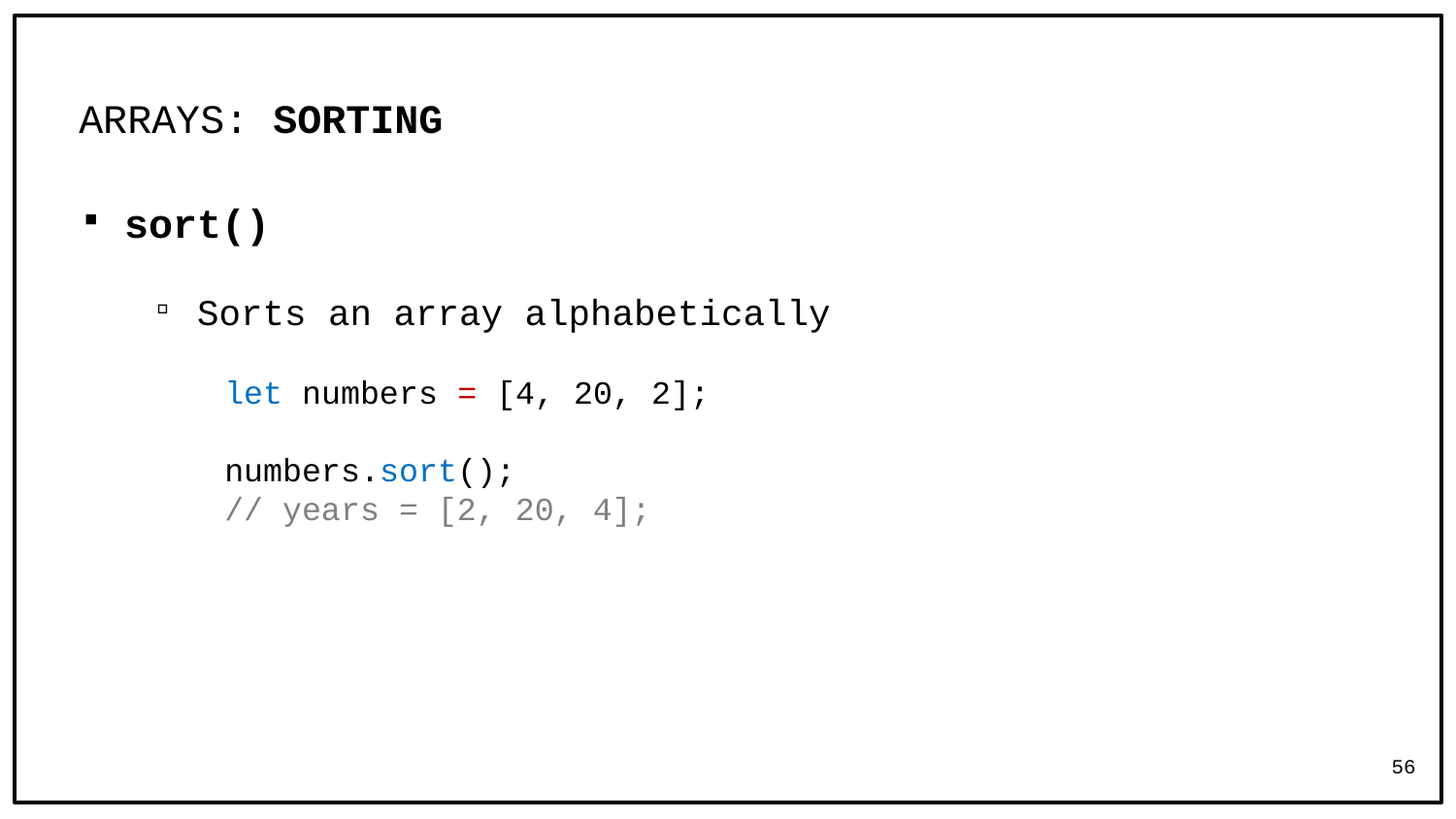

# ARRAYS: SORTING
sort()
Sorts an array alphabetically

let numbers = [4, 20, 2];

numbers.sort();
// years = [2, 20, 4];
56